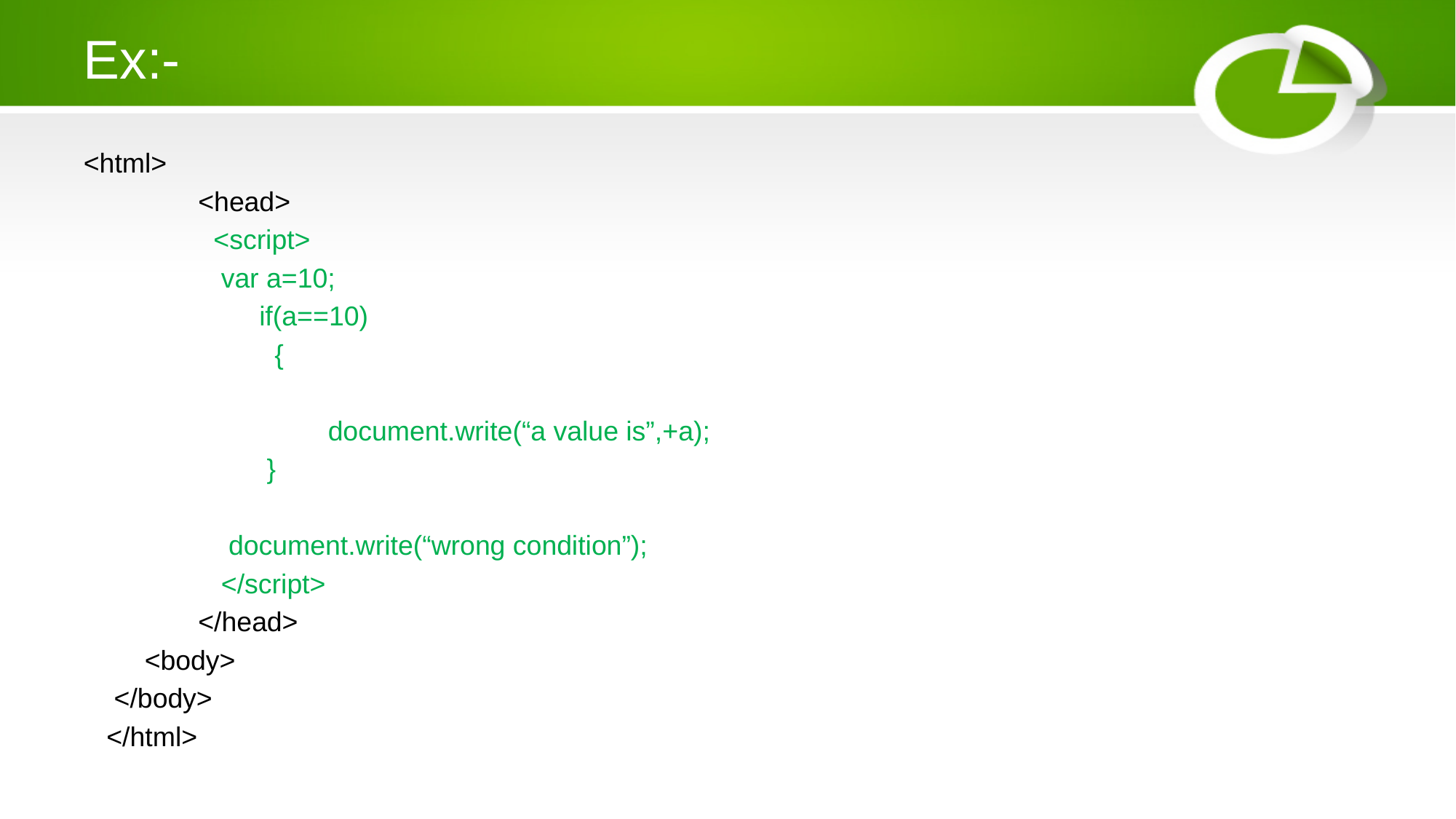

# Ex:-
<html>
               <head>
                 <script>
                  var a=10;
                       if(a==10)
                         {

                                document.write(“a value is”,+a);
                        }

                   document.write(“wrong condition”);
                  </script>
               </head>
        <body>
    </body>
   </html>